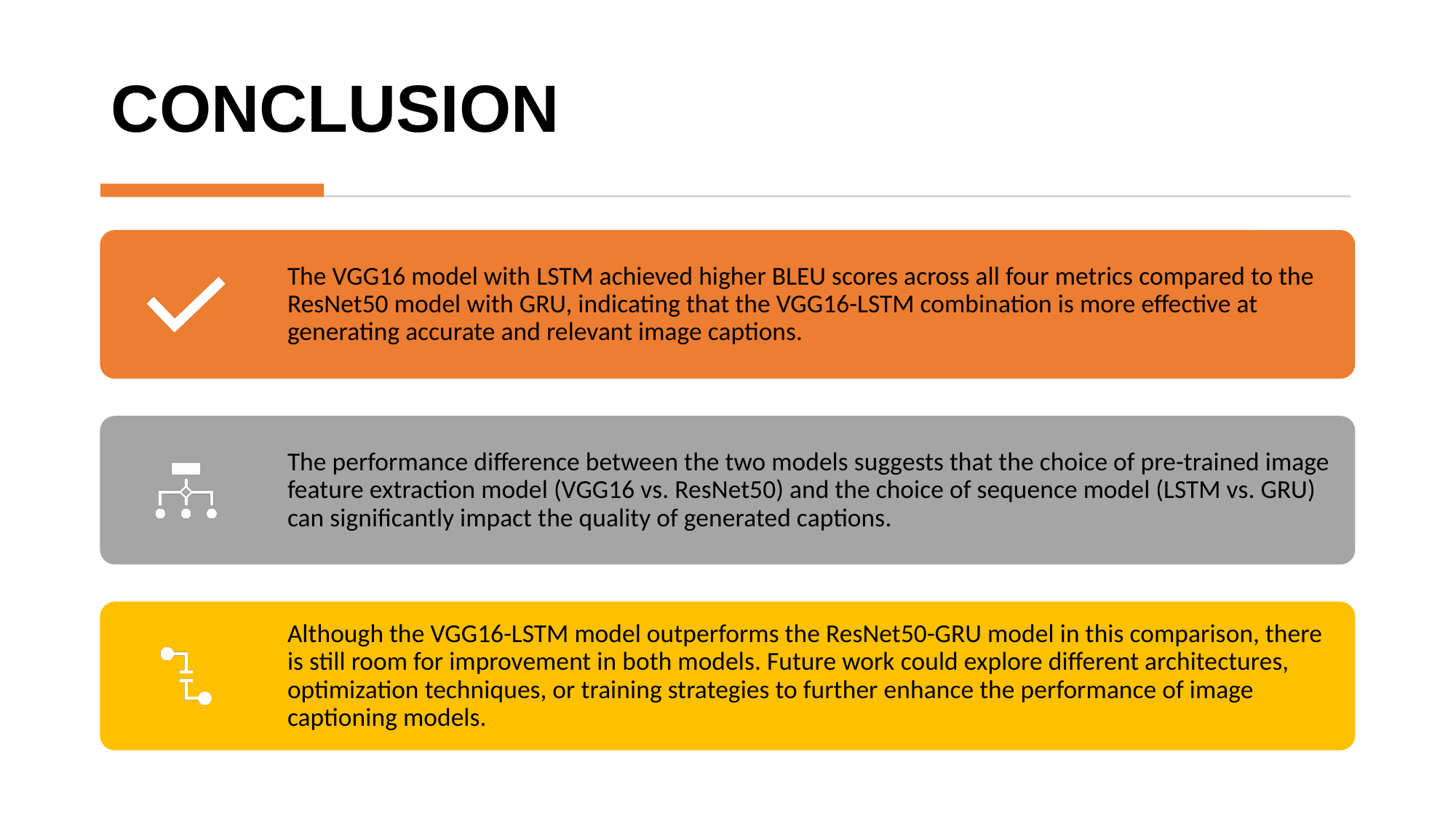

# CONCLUSION

The VGG16 model with LSTM achieved higher BLEU scores across all four metrics compared to the ResNet50 model with GRU, indicating that the VGG16-LSTM combination is more effective at generating accurate and relevant image captions.
The performance difference between the two models suggests that the choice of pre-trained image feature extraction model (VGG16 vs. ResNet50) and the choice of sequence model (LSTM vs. GRU) can significantly impact the quality of generated captions.
Although the VGG16-LSTM model outperforms the ResNet50-GRU model in this comparison, there is still room for improvement in both models. Future work could explore different architectures, optimization techniques, or training strategies to further enhance the performance of image captioning models.